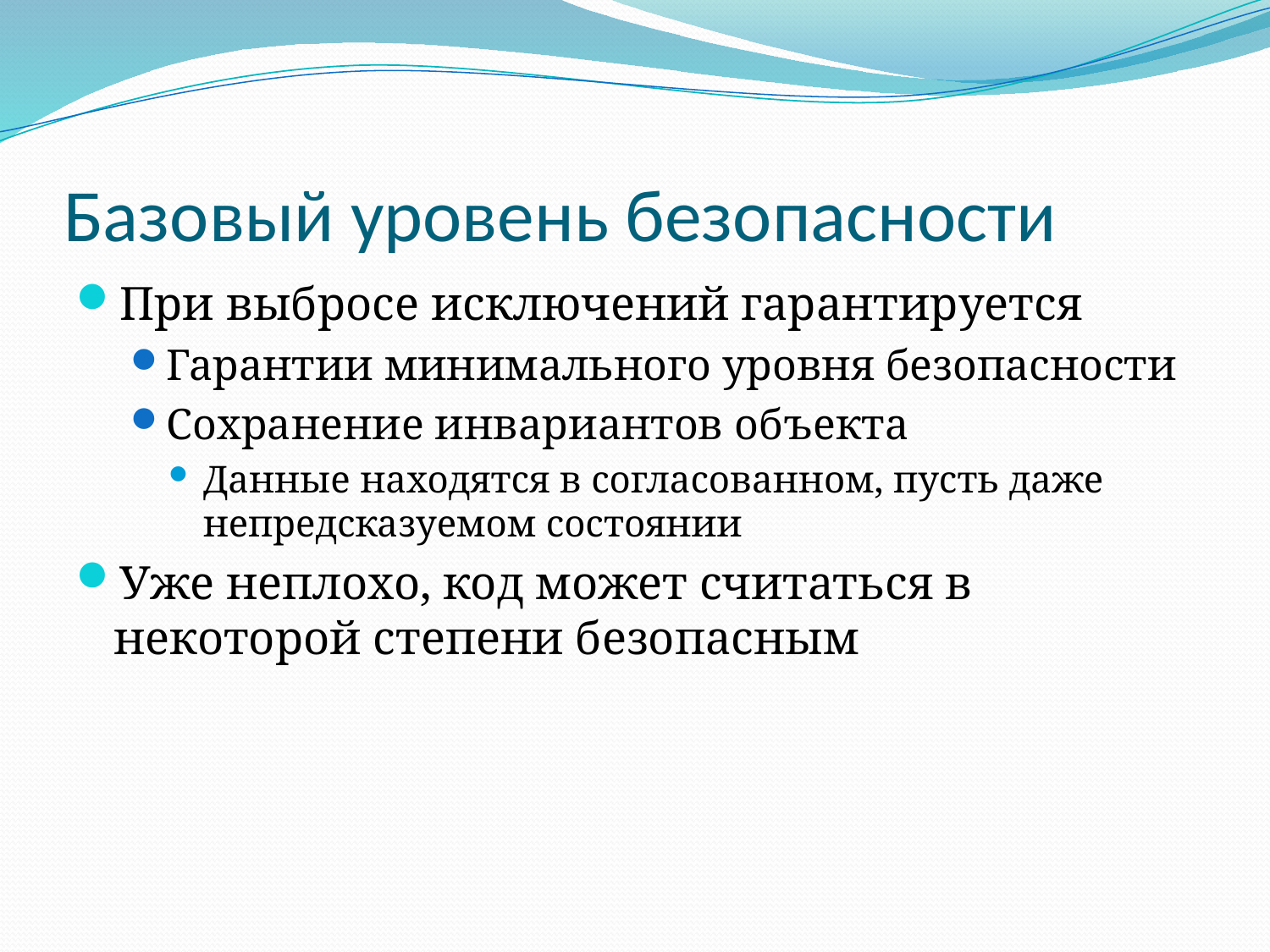

# Базовый уровень безопасности
При выбросе исключений гарантируется
Гарантии минимального уровня безопасности
Сохранение инвариантов объекта
Данные находятся в согласованном, пусть даже непредсказуемом состоянии
Уже неплохо, код может считаться в некоторой степени безопасным